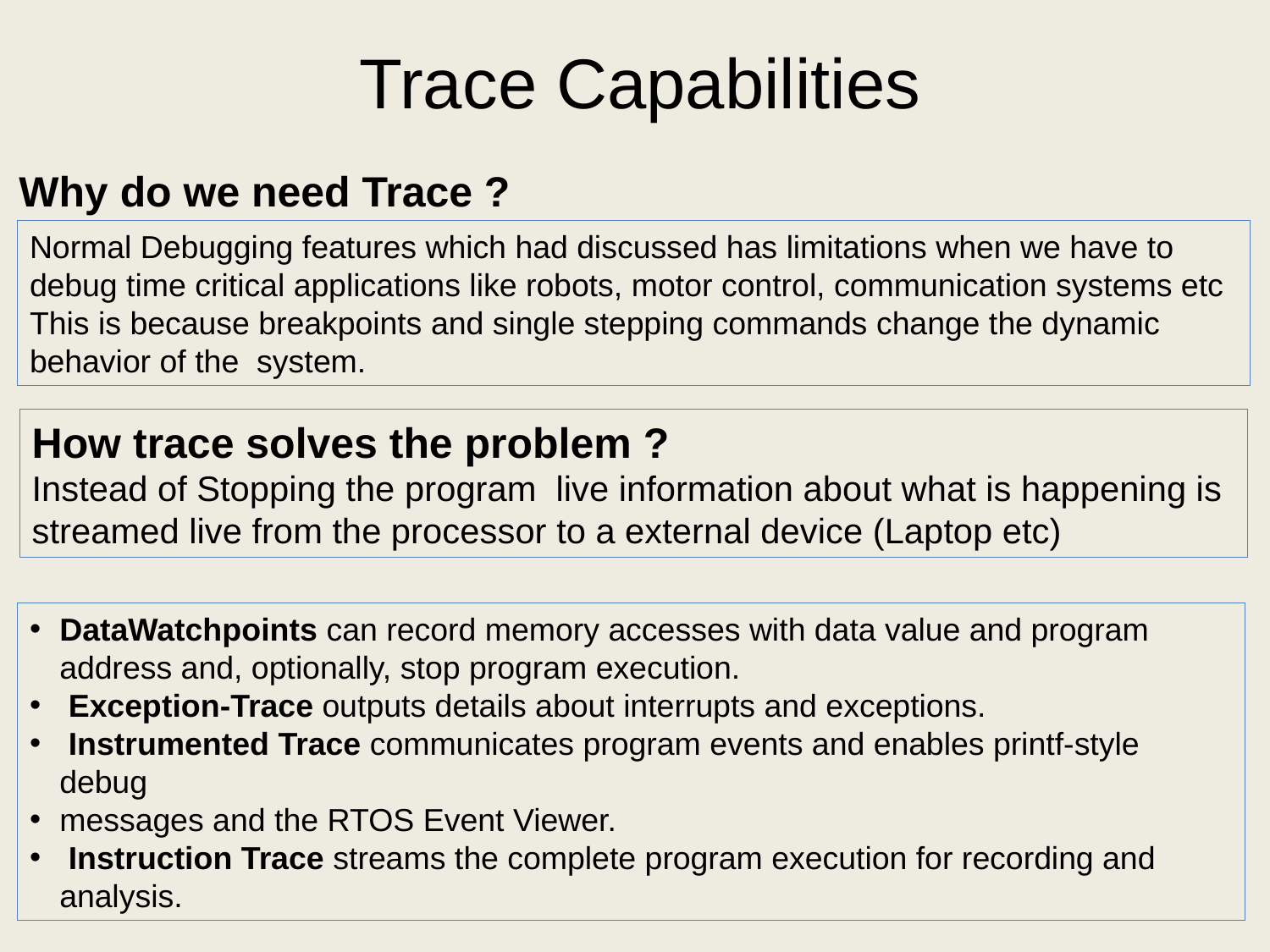

Trace Capabilities
Why do we need Trace ?
Normal Debugging features which had discussed has limitations when we have to
debug time critical applications like robots, motor control, communication systems etc
This is because breakpoints and single stepping commands change the dynamic
behavior of the  system.
How trace solves the problem ?
Instead of Stopping the program  live information about what is happening is streamed live from the processor to a external device (Laptop etc)
DataWatchpoints can record memory accesses with data value and program address and, optionally, stop program execution.
 Exception-Trace outputs details about interrupts and exceptions.
 Instrumented Trace communicates program events and enables printf-style debug
messages and the RTOS Event Viewer.
 Instruction Trace streams the complete program execution for recording and analysis.